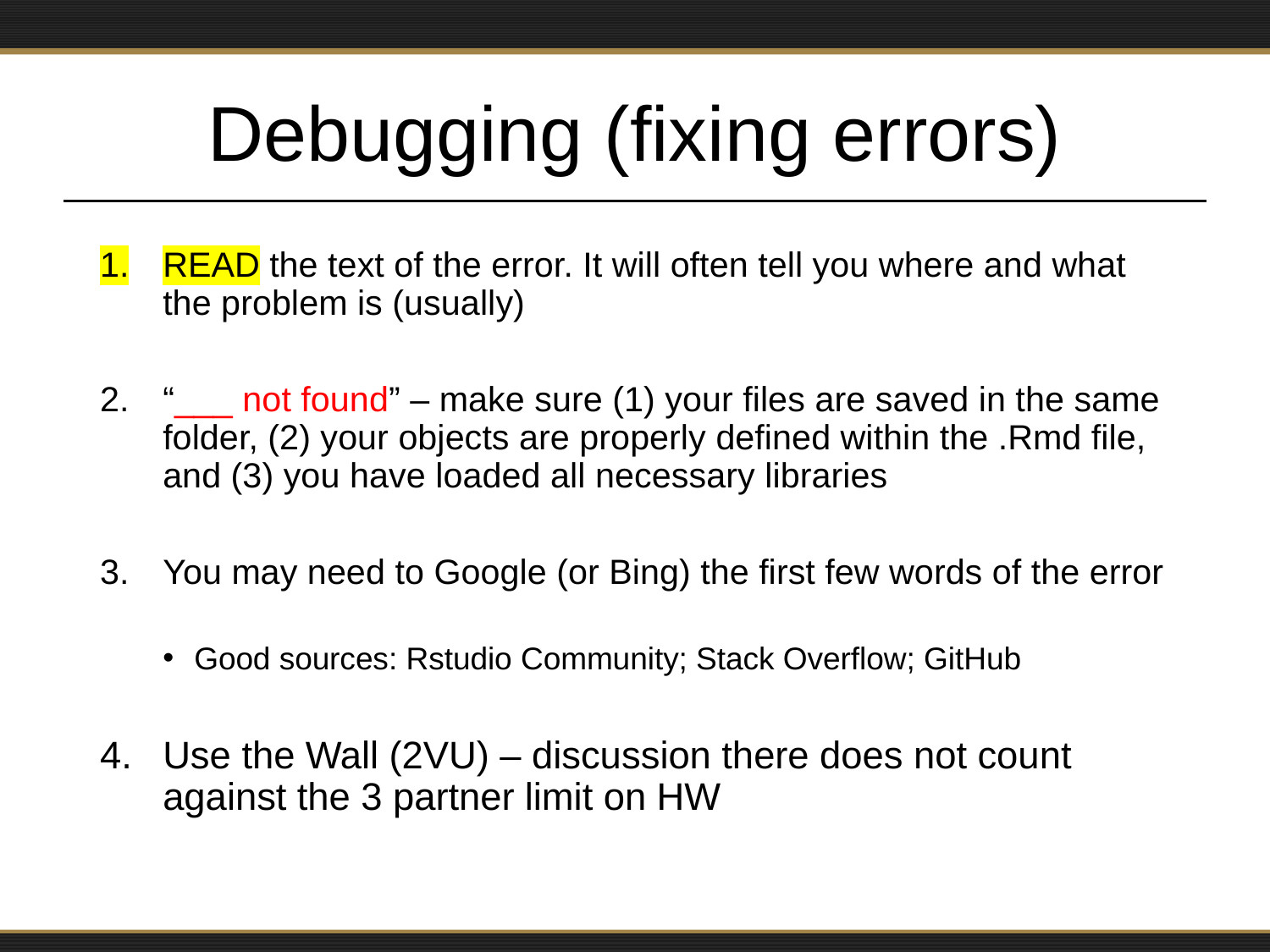

# Debugging (fixing errors)
READ the text of the error. It will often tell you where and what the problem is (usually)
“___ not found” – make sure (1) your files are saved in the same folder, (2) your objects are properly defined within the .Rmd file, and (3) you have loaded all necessary libraries
You may need to Google (or Bing) the first few words of the error
Good sources: Rstudio Community; Stack Overflow; GitHub
Use the Wall (2VU) – discussion there does not count against the 3 partner limit on HW